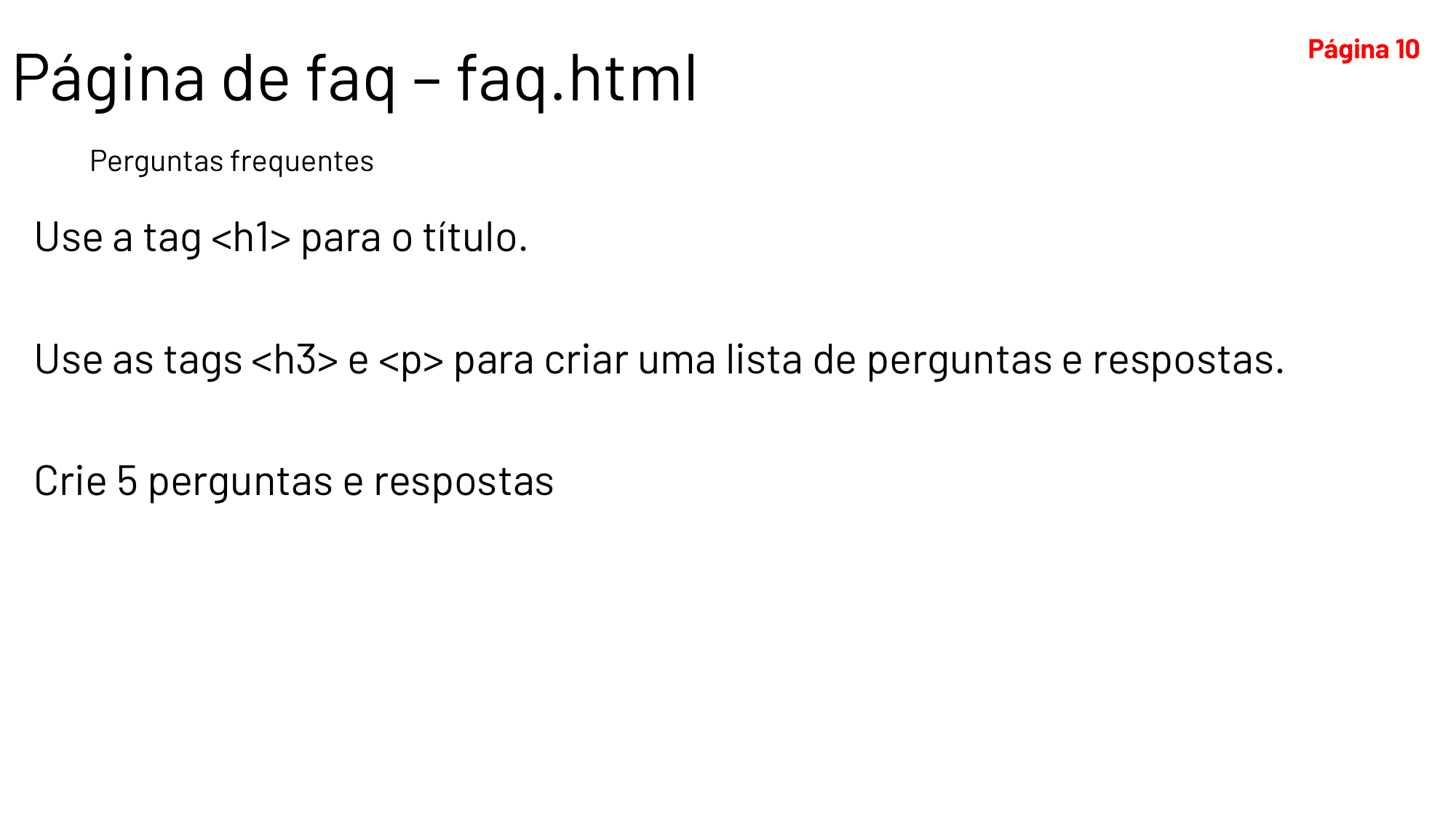

# Página de faq – faq.html
Página 10
Perguntas frequentes
Use a tag <h1> para o título.

Use as tags <h3> e <p> para criar uma lista de perguntas e respostas.

Crie 5 perguntas e respostas